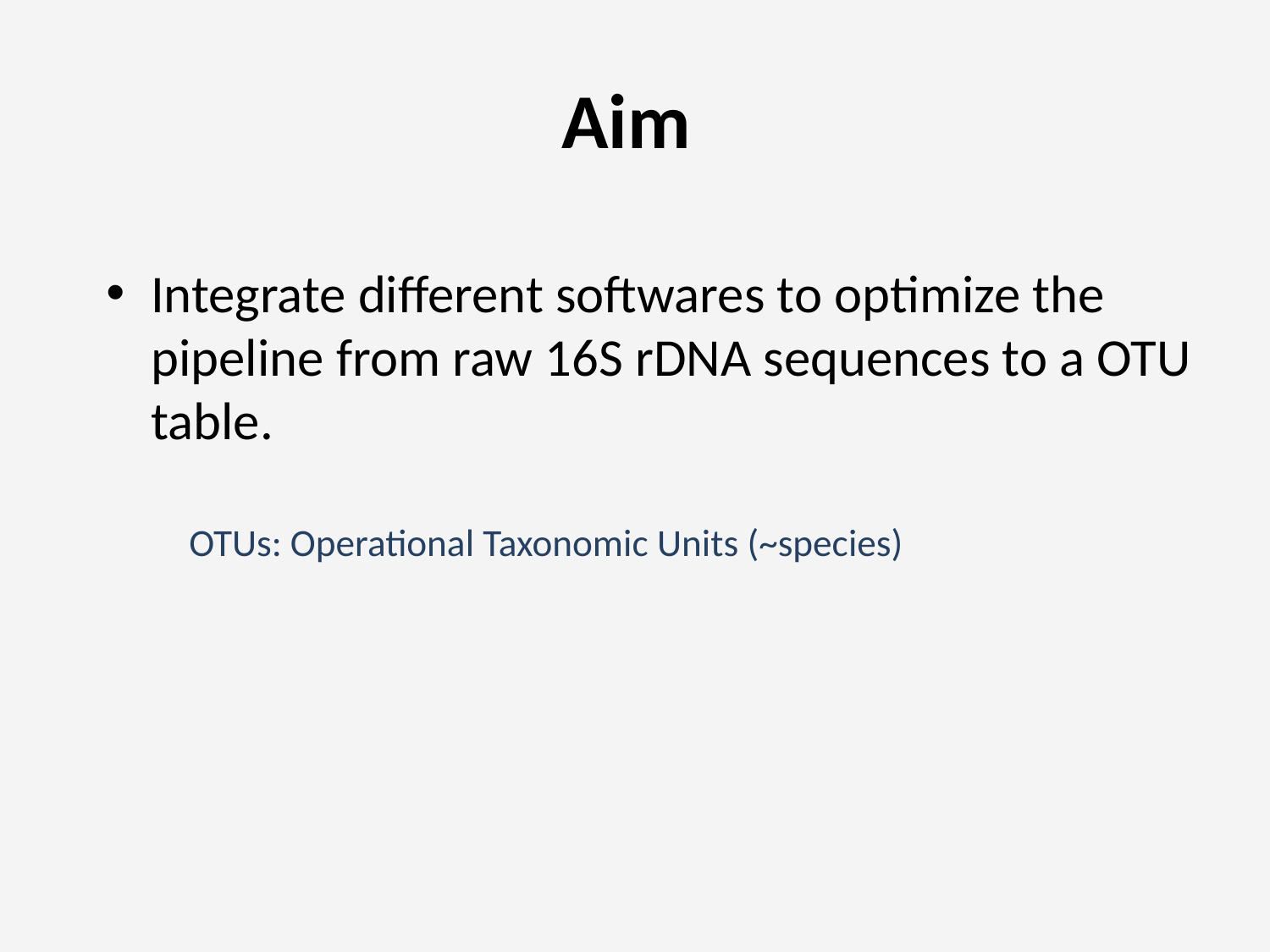

# Aim
Integrate different softwares to optimize the pipeline from raw 16S rDNA sequences to a OTU table.

OTUs: Operational Taxonomic Units (~species)